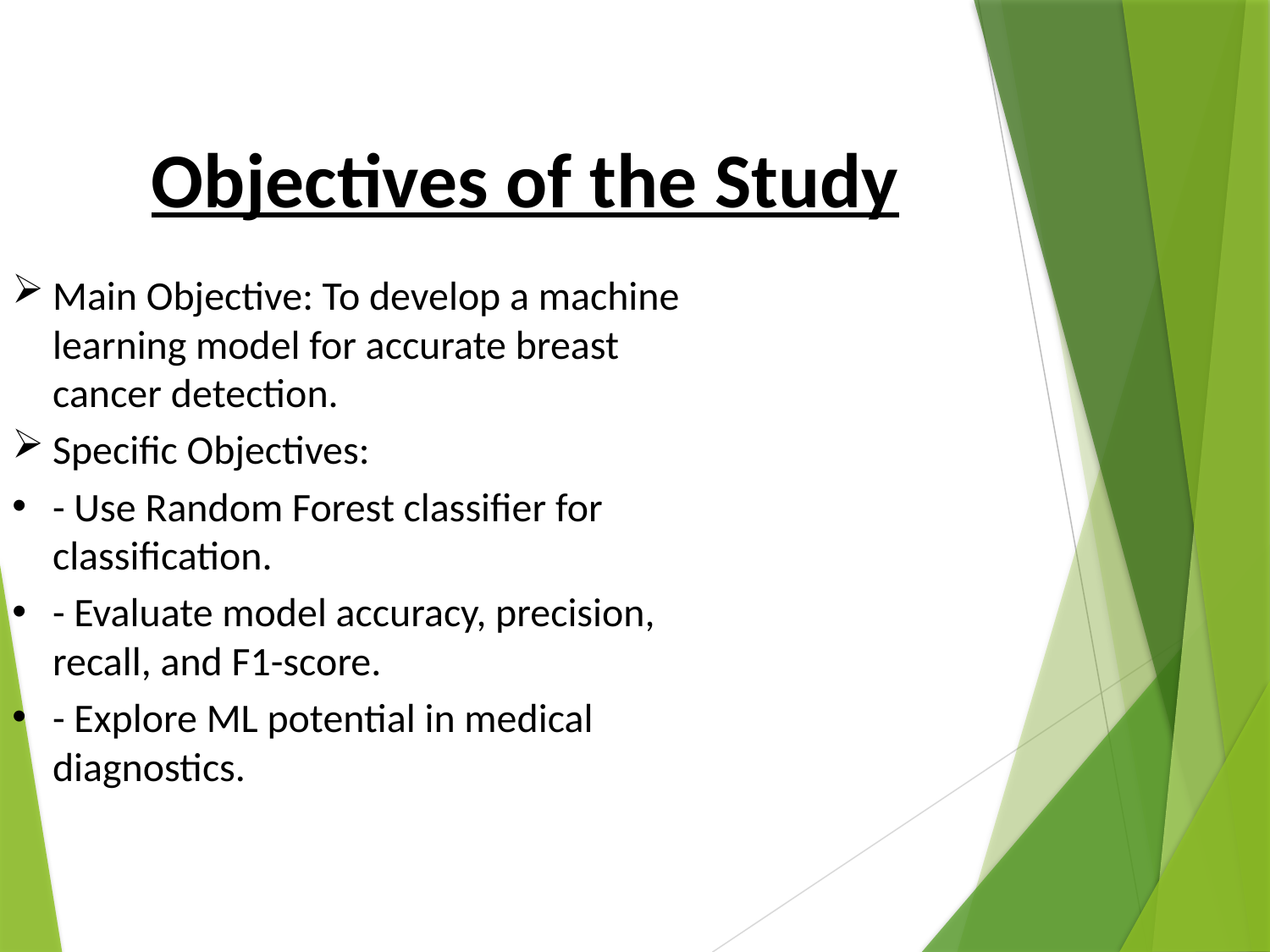

# Objectives of the Study
Main Objective: To develop a machine learning model for accurate breast cancer detection.
Specific Objectives:
- Use Random Forest classifier for classification.
- Evaluate model accuracy, precision, recall, and F1-score.
- Explore ML potential in medical diagnostics.